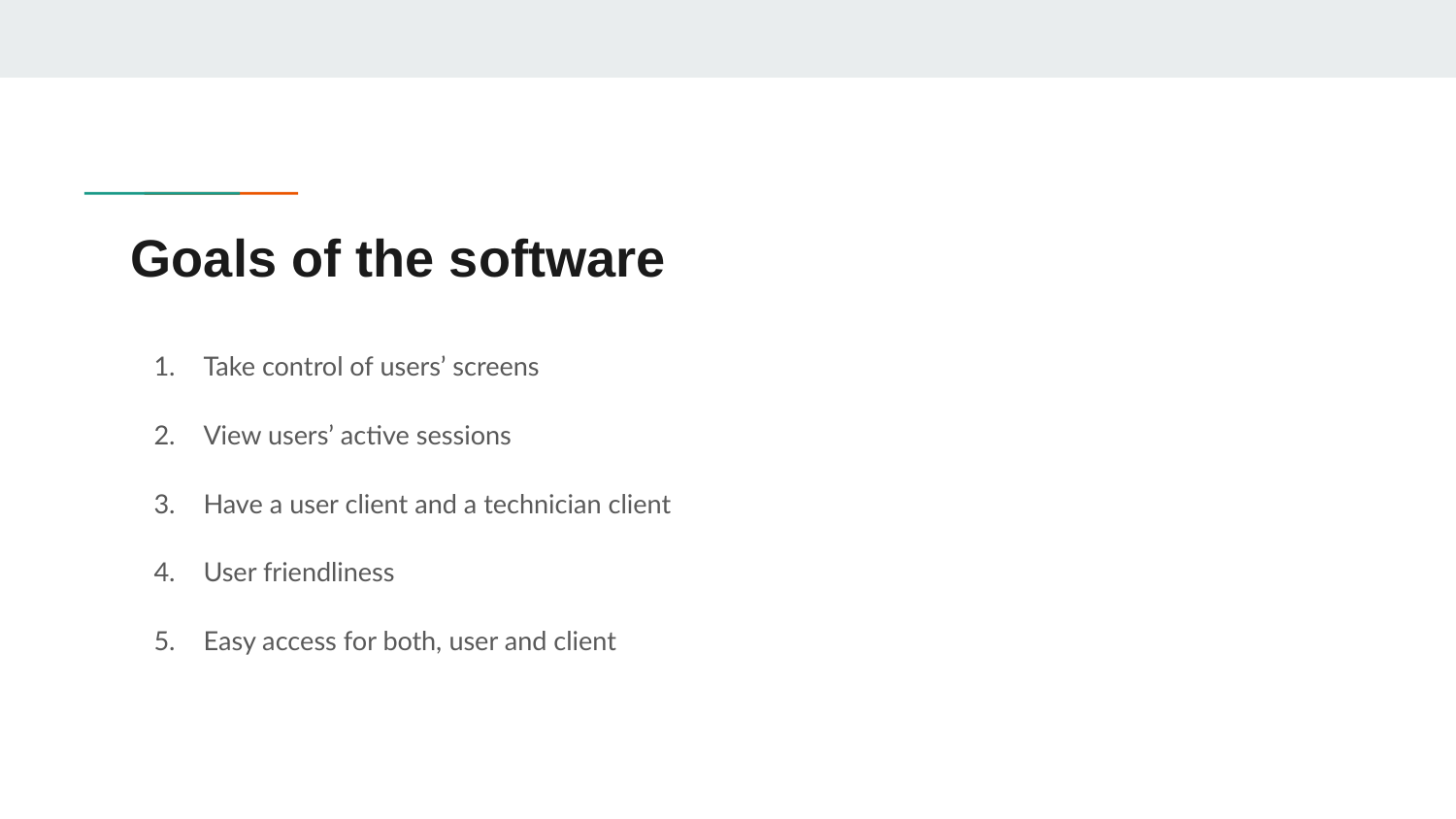

# Goals of the software
Take control of users’ screens
View users’ active sessions
Have a user client and a technician client
User friendliness
Easy access for both, user and client